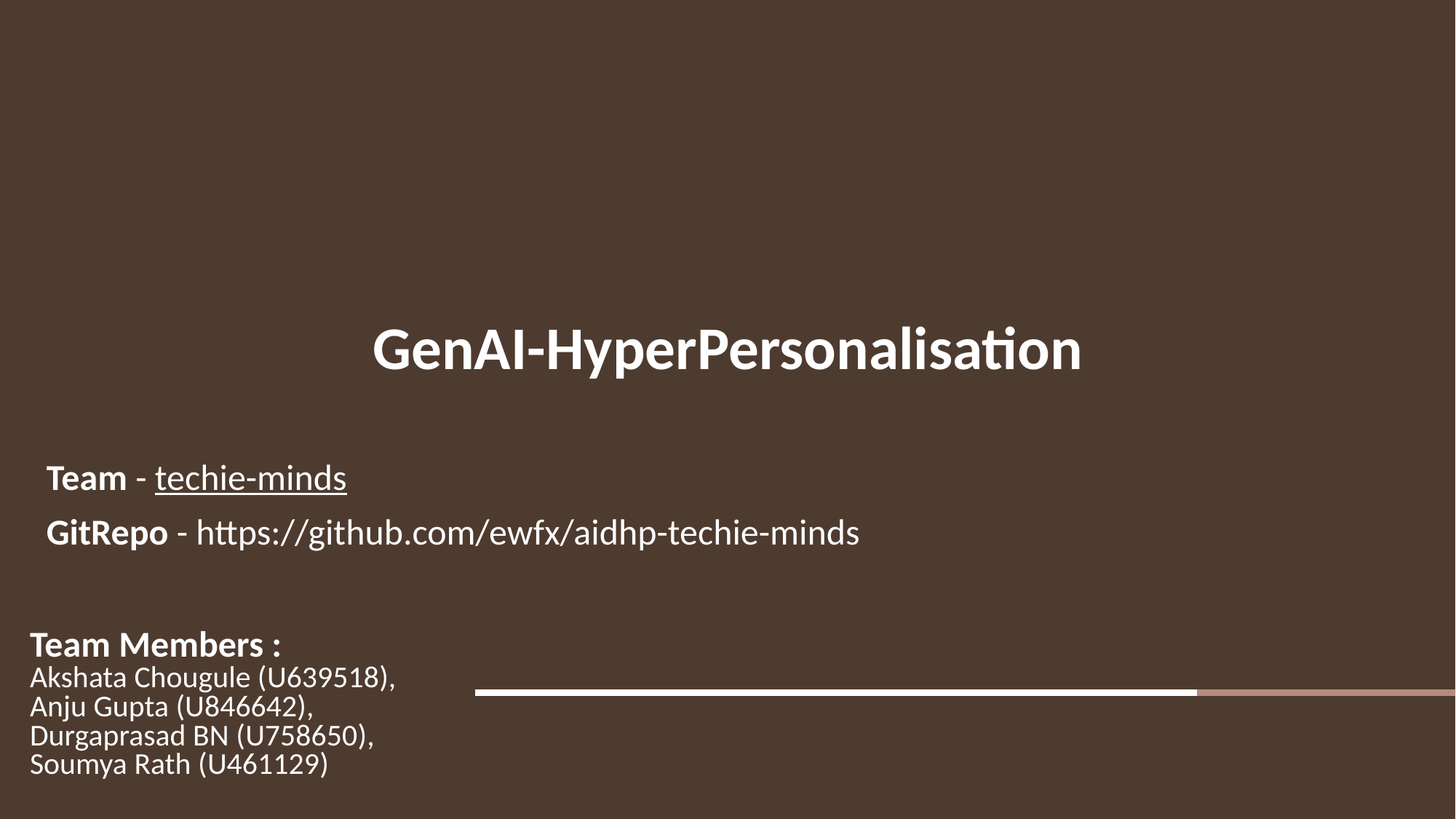

# GenAI-HyperPersonalisation

Team - techie-minds
GitRepo - https://github.com/ewfx/aidhp-techie-minds

Team Members :
Akshata Chougule (U639518),
Anju Gupta (U846642),
Durgaprasad BN (U758650),
Soumya Rath (U461129)